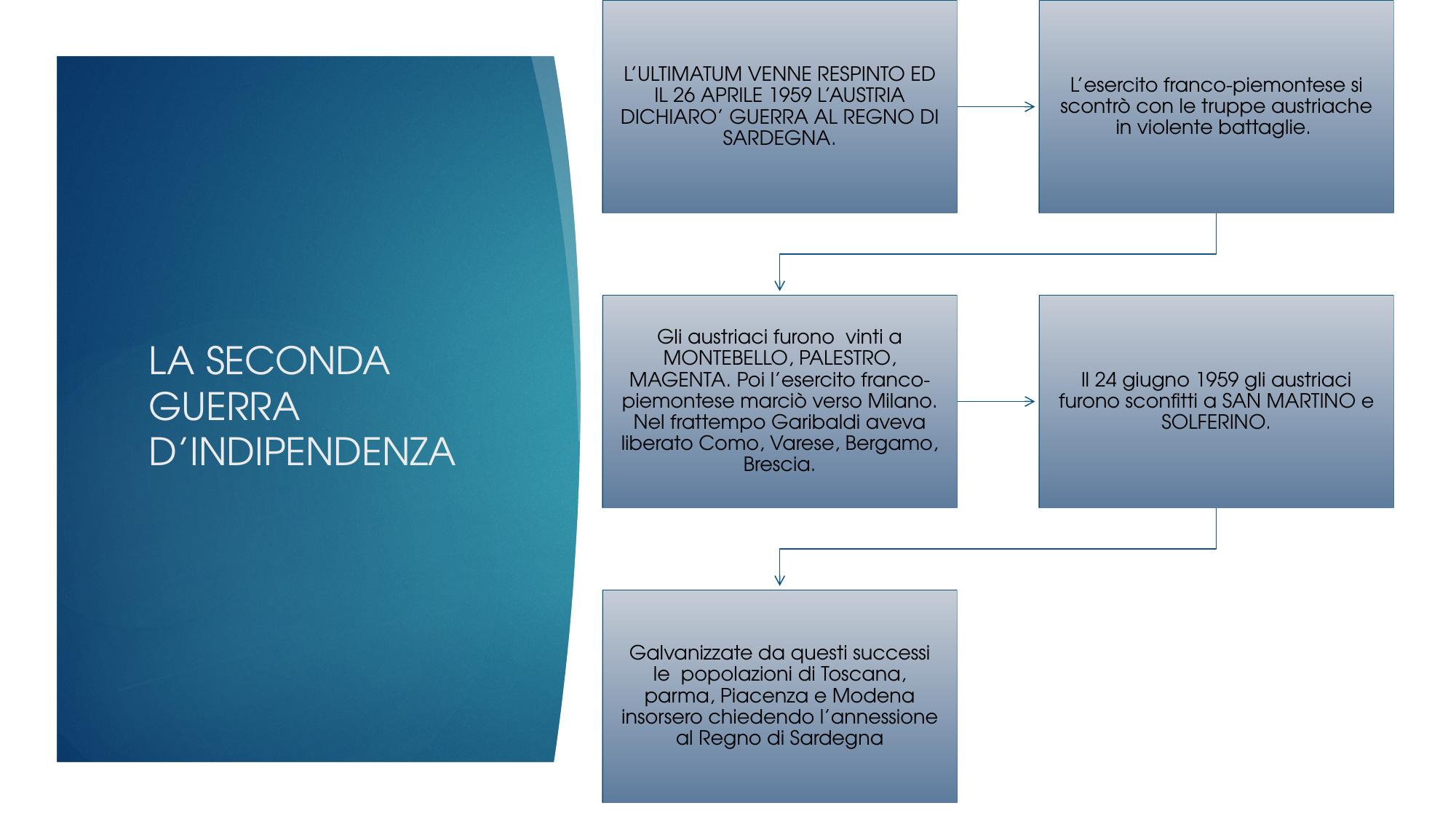

L’ULTIMATUM VENNE RESPINTO ED IL 26 APRILE 1959 L’AUSTRIA DICHIARO’ GUERRA AL REGNO DI SARDEGNA.

L’esercito franco-piemontese si scontrò con le truppe austriache in violente battaglie.

Gli austriaci furono  vinti a MONTEBELLO, PALESTRO, MAGENTA. Poi l’esercito franco-piemontese marciò verso Milano. Nel frattempo Garibaldi aveva liberato Como, Varese, Bergamo, Brescia.

Il 24 giugno 1959 gli austriaci furono sconfitti a SAN MARTINO e SOLFERINO.
Galvanizzate da questi successi le  popolazioni di Toscana, parma, Piacenza e Modena insorsero chiedendo l’annessione al Regno di Sardegna

# LA SECONDA GUERRA D’INDIPENDENZA